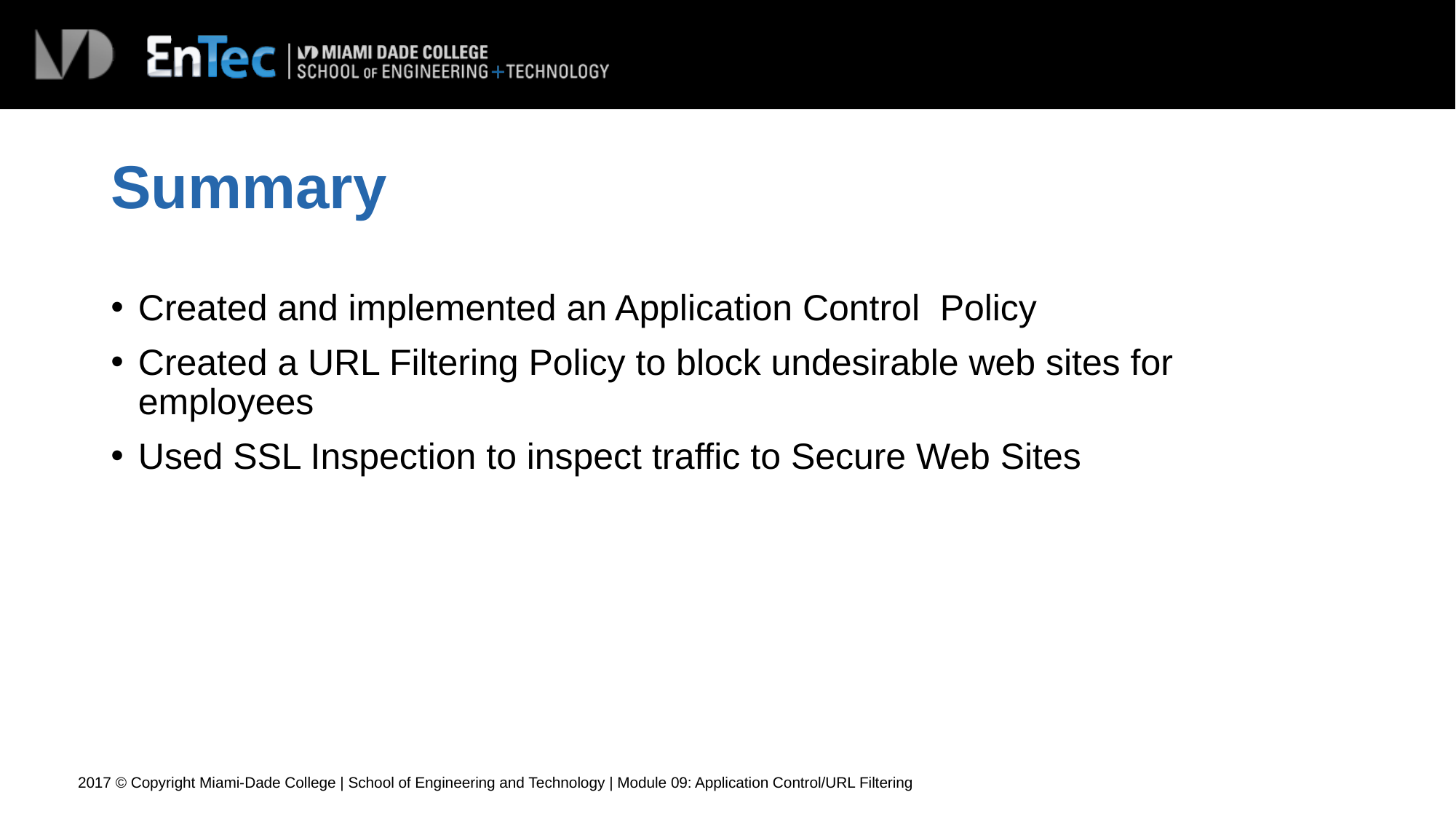

# Summary
Created and implemented an Application Control  Policy
Created a URL Filtering Policy to block undesirable web sites for employees
Used SSL Inspection to inspect traffic to Secure Web Sites